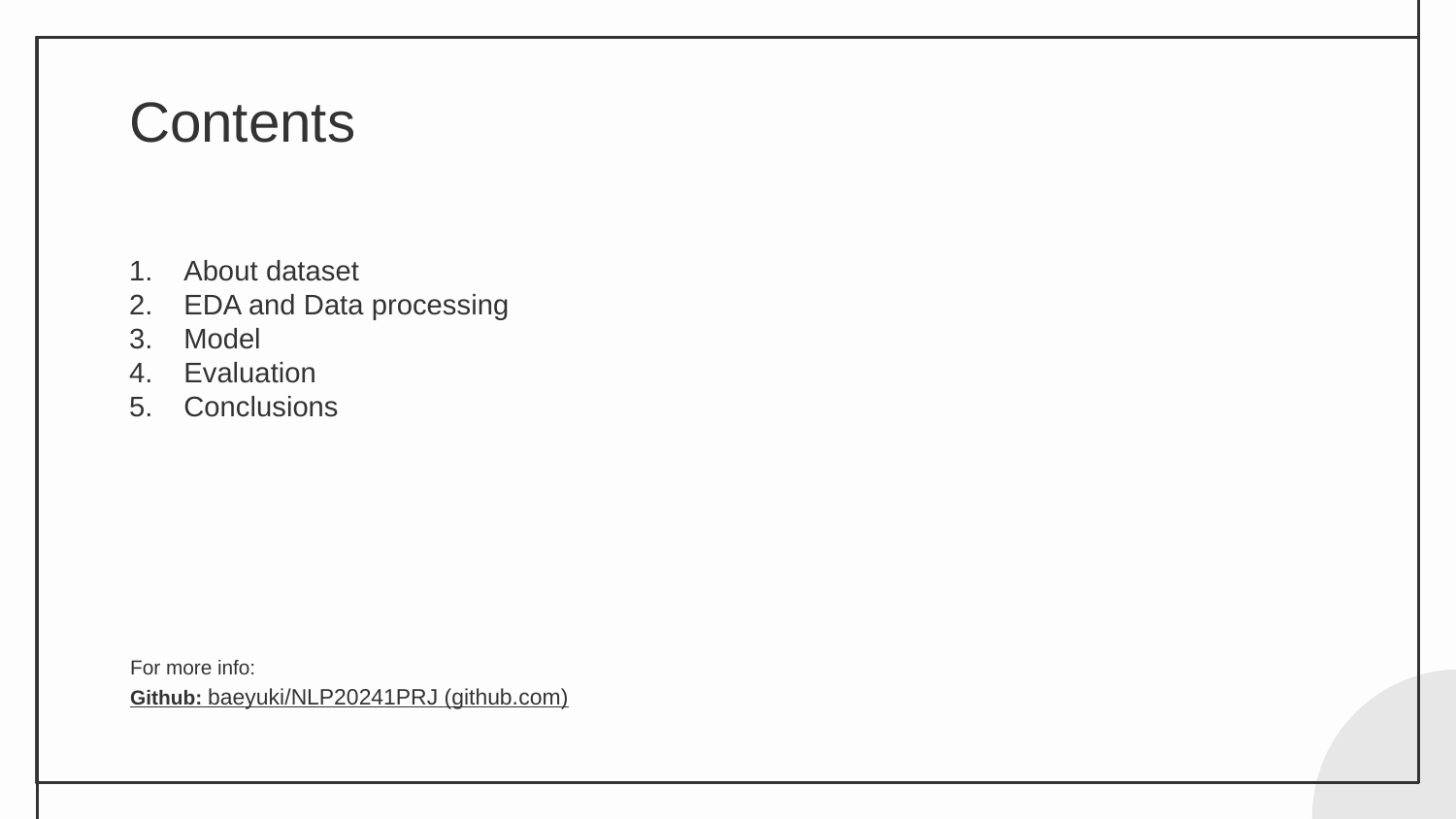

# Contents
About dataset
EDA and Data processing
Model
Evaluation
Conclusions

For more info:
Github: baeyuki/NLP20241PRJ (github.com)